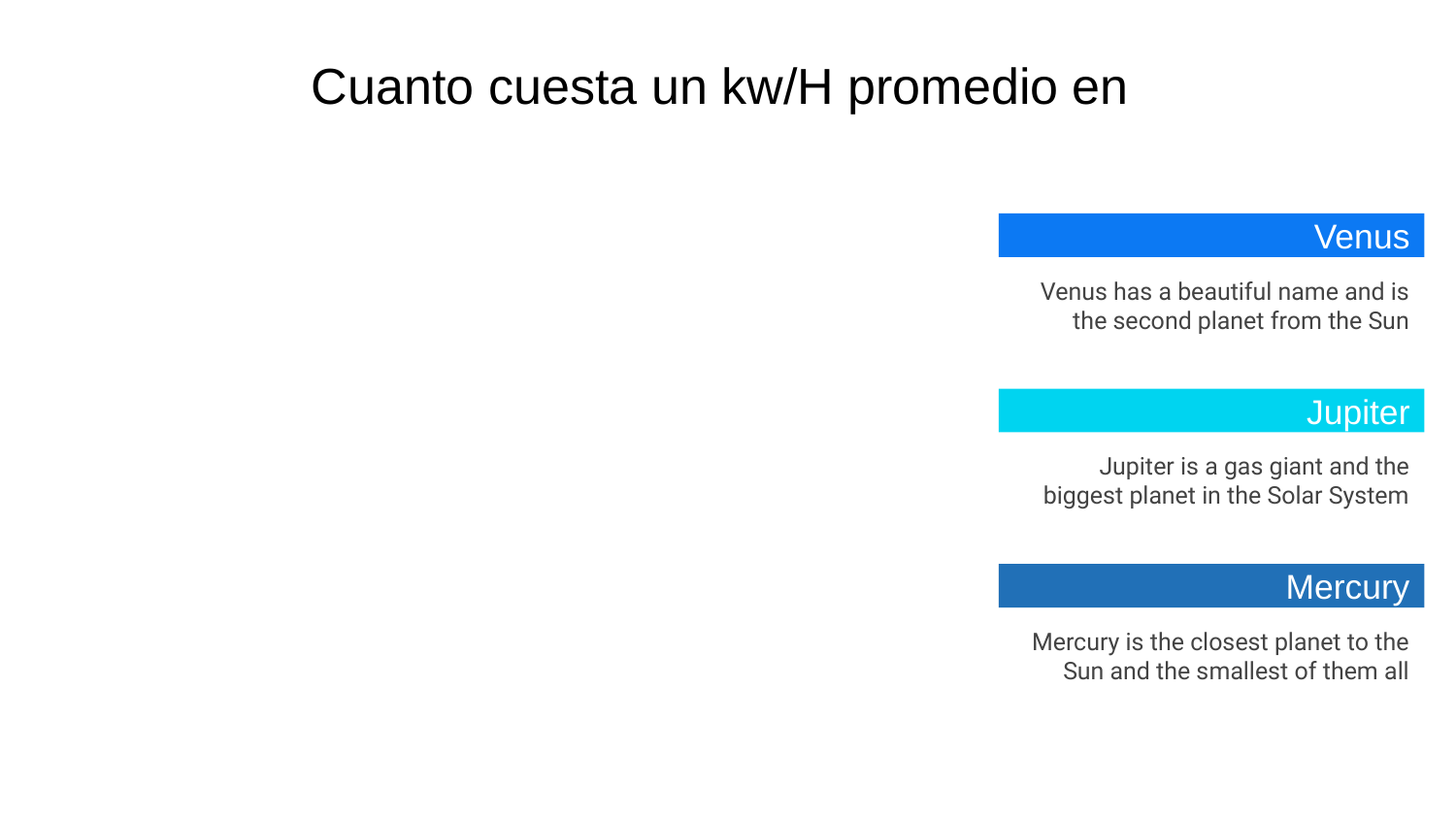

# Cuanto cuesta un kw/H promedio en
Venus
Venus has a beautiful name and is the second planet from the Sun
Jupiter
Jupiter is a gas giant and the biggest planet in the Solar System
Mercury
Mercury is the closest planet to the Sun and the smallest of them all